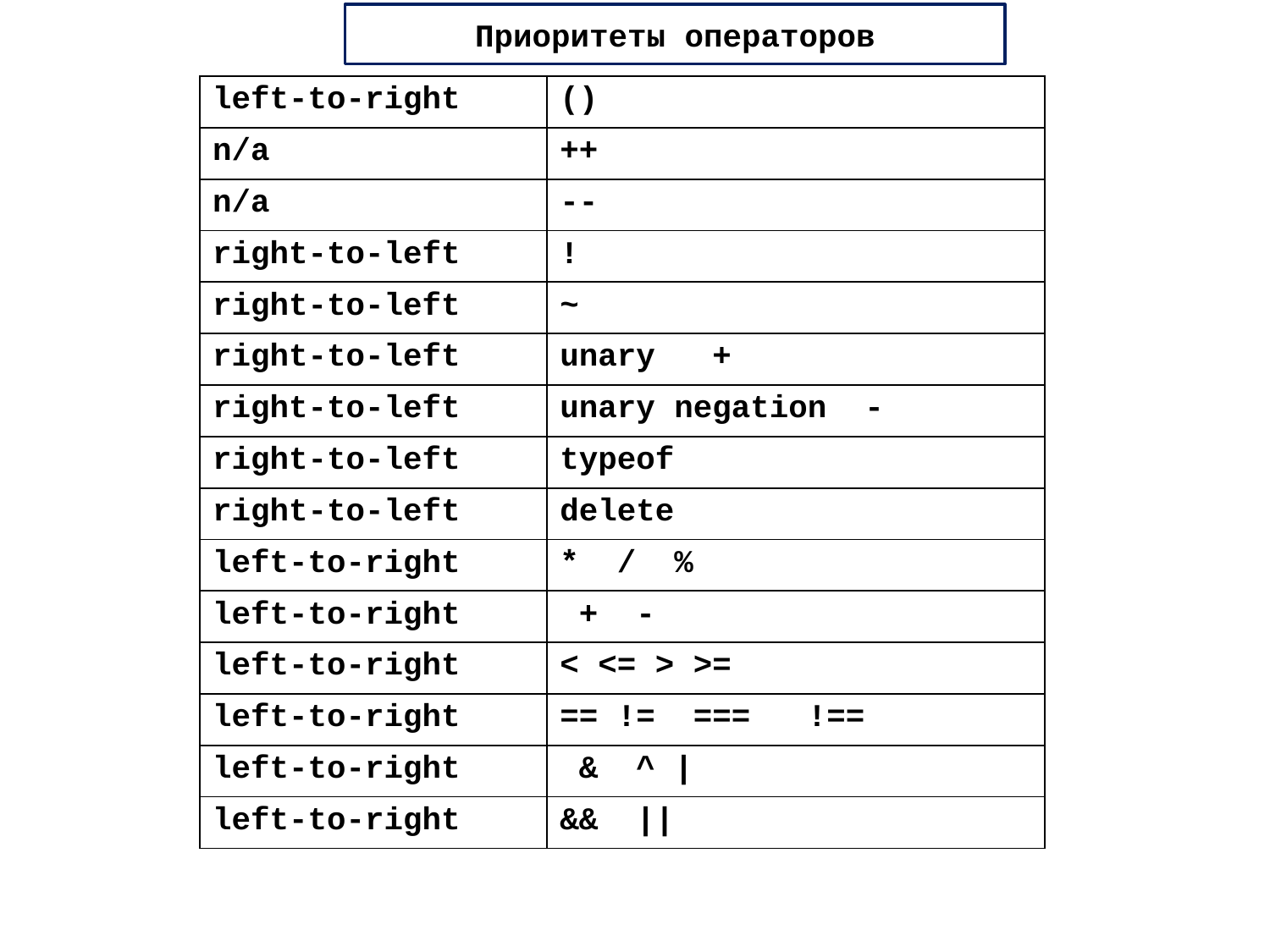

Приоритеты операторов
| left-to-right | () |
| --- | --- |
| n/a | ++ |
| n/a | -- |
| right-to-left | ! |
| right-to-left | ~ |
| right-to-left | unary + |
| right-to-left | unary negation - |
| right-to-left | typeof |
| right-to-left | delete |
| left-to-right | \* / % |
| left-to-right | + - |
| left-to-right | < <= > >= |
| left-to-right | == != === !== |
| left-to-right | & ^ | |
| left-to-right | && || |